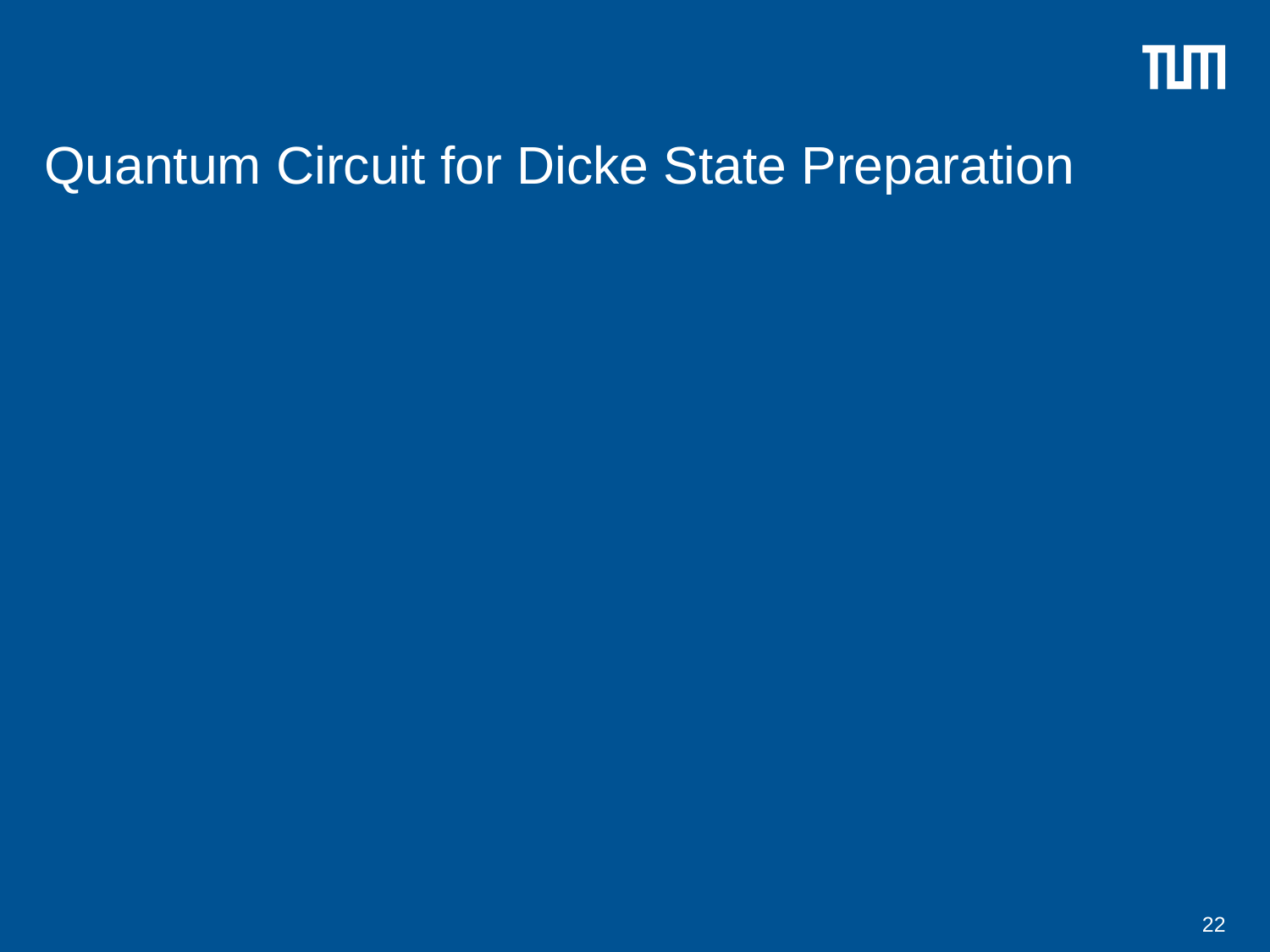

# Quantum Circuit for Dicke State Preparation
22